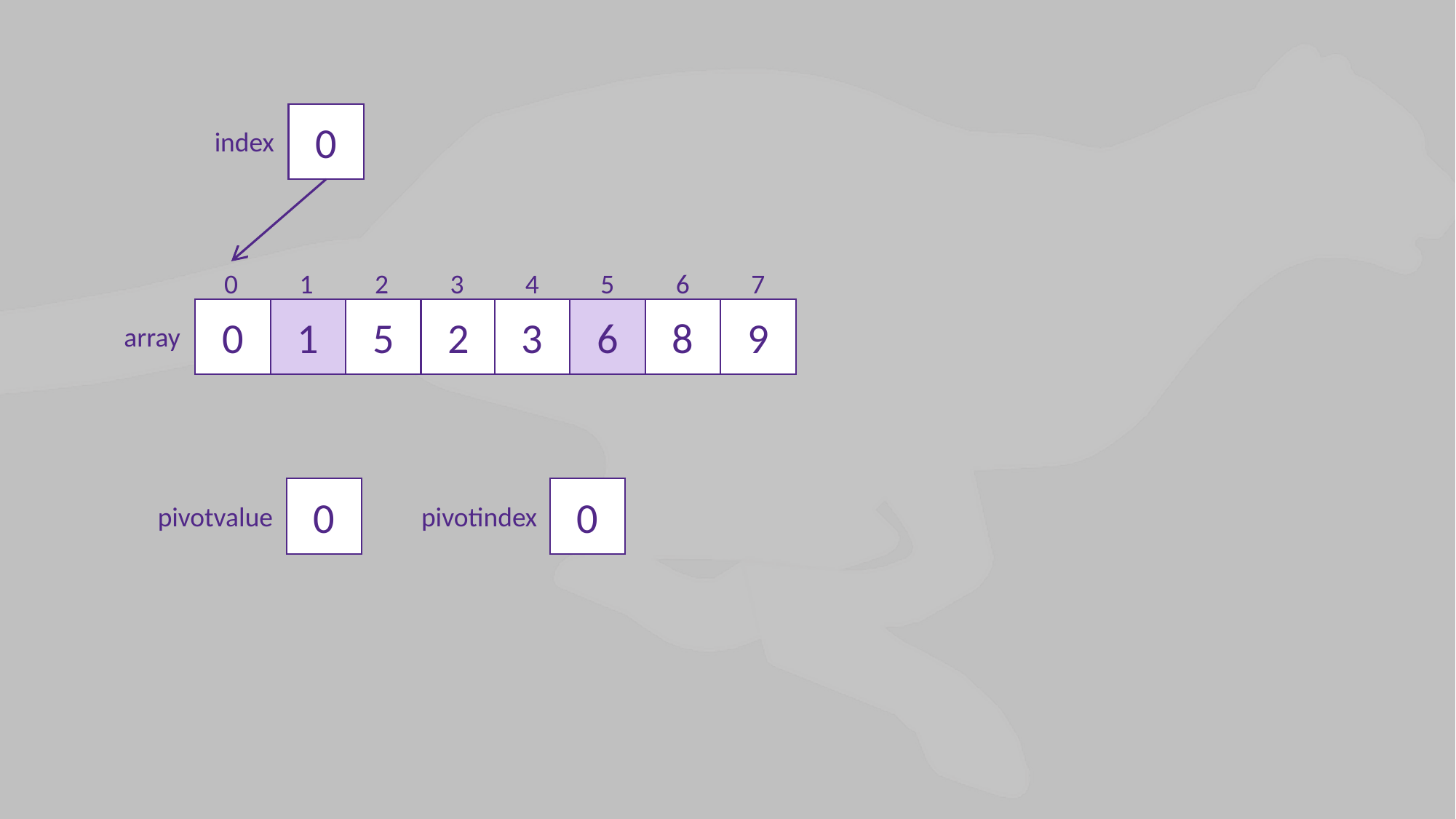

0
index
0
1
2
3
4
5
6
7
0
1
5
2
3
6
8
9
array
0
0
pivotvalue
pivotindex